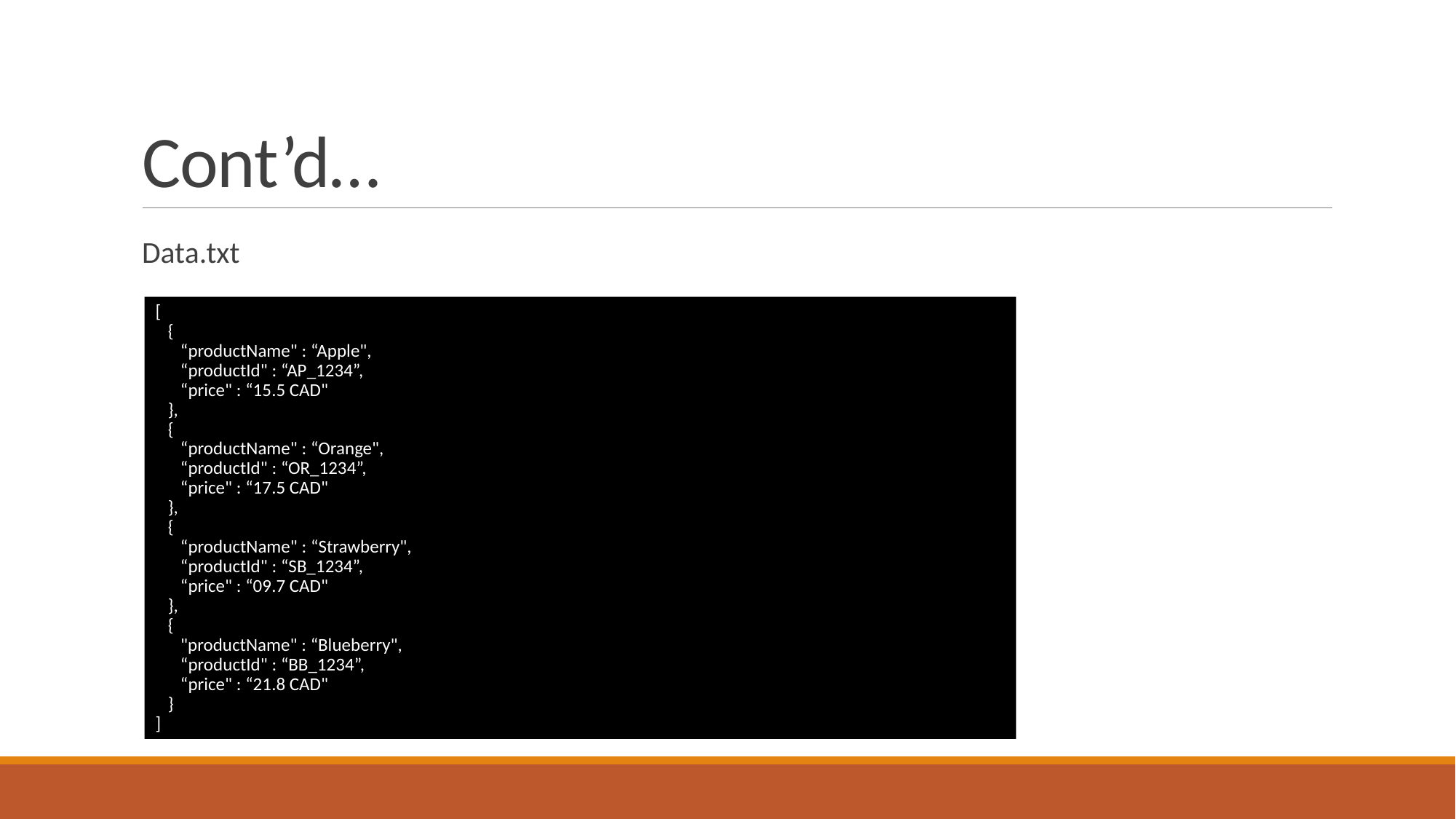

# Cont’d…
Data.txt

[
   {
      “productName" : “Apple",
      “productId" : “AP_1234”,
      “price" : “15.5 CAD"
   },
   {
      “productName" : “Orange",
      “productId" : “OR_1234”,
      “price" : “17.5 CAD"
   },
   {
      “productName" : “Strawberry",
      “productId" : “SB_1234”,
      “price" : “09.7 CAD"
   },
   {
      "productName" : “Blueberry",
      “productId" : “BB_1234”,
      “price" : “21.8 CAD"
   }
]